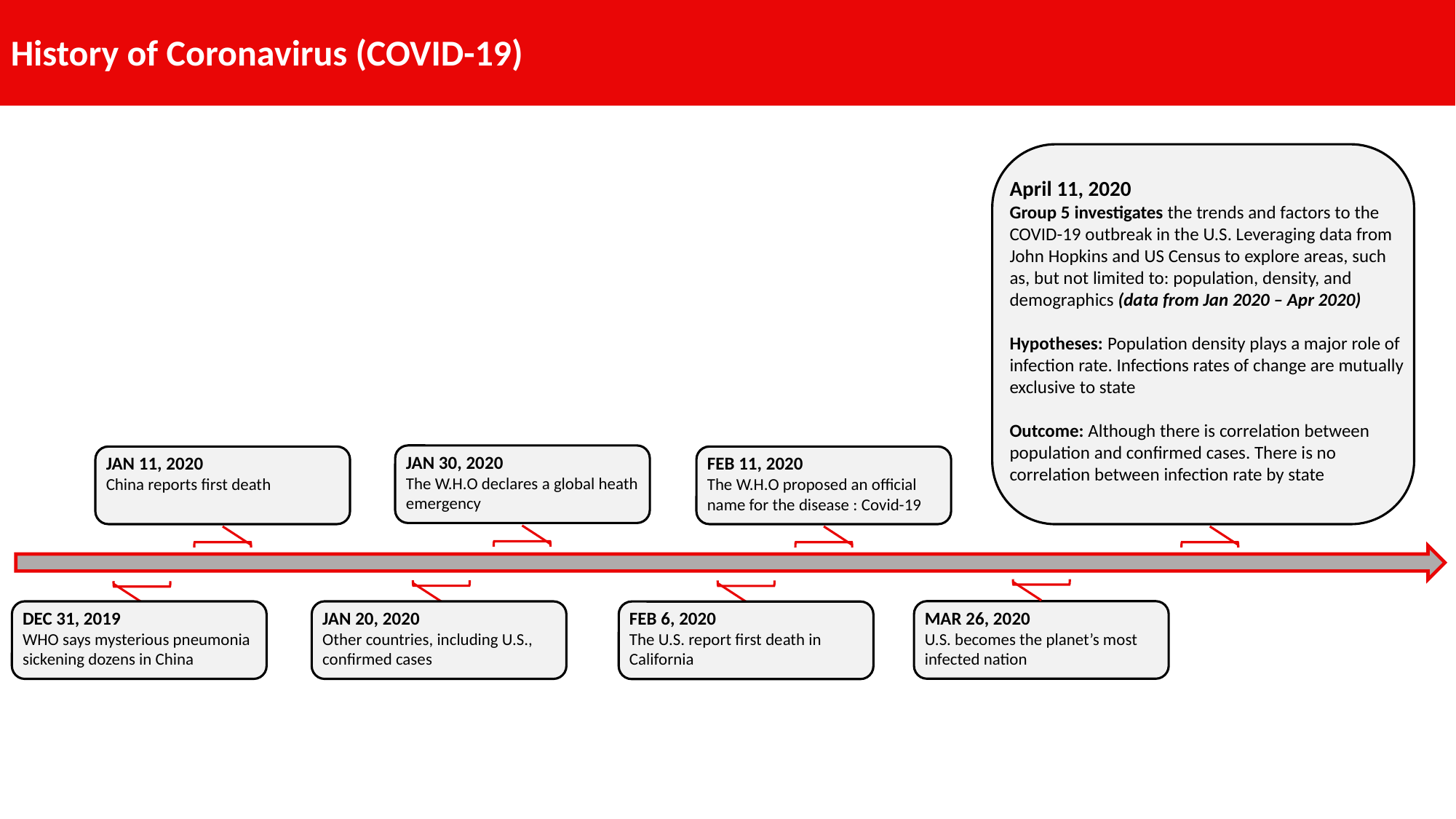

History of Coronavirus (COVID-19)

April 11, 2020
Group 5 investigates the trends and factors to the COVID-19 outbreak in the U.S. Leveraging data from John Hopkins and US Census to explore areas, such as, but not limited to: population, density, and demographics (data from Jan 2020 – Apr 2020)

Hypotheses: Population density plays a major role of infection rate. Infections rates of change are mutually exclusive to state

Outcome: Although there is correlation between population and confirmed cases. There is no correlation between infection rate by state
JAN 30, 2020
The W.H.O declares a global heath emergency

JAN 11, 2020
China reports first death

FEB 11, 2020
The W.H.O proposed an official name for the disease : Covid-19

MAR 26, 2020
U.S. becomes the planet’s most infected nation

DEC 31, 2019
WHO says mysterious pneumonia sickening dozens in China

JAN 20, 2020
Other countries, including U.S., confirmed cases

FEB 6, 2020
The U.S. report first death in California